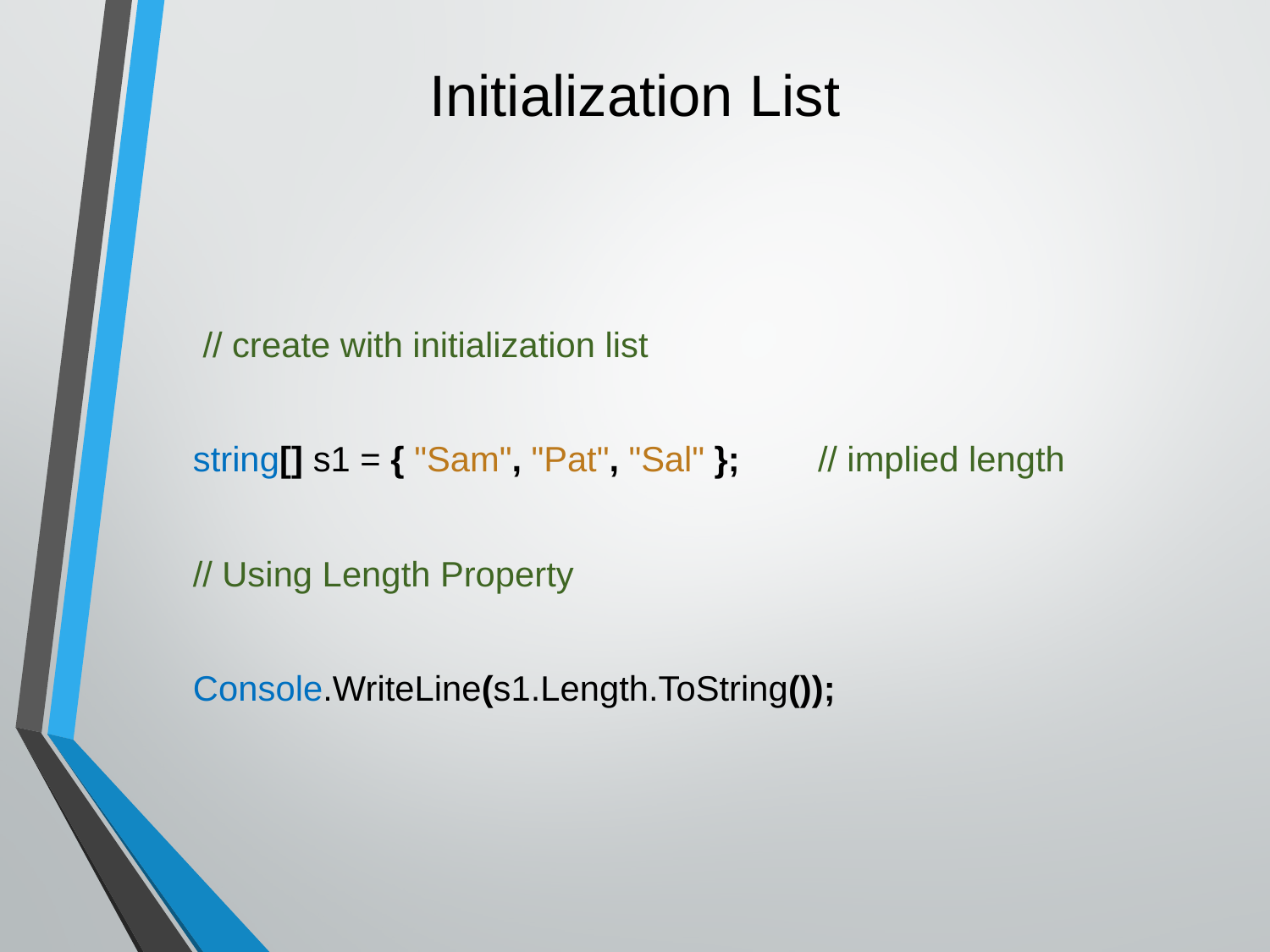

# Initialization List
             // create with initialization list

            string[] s1 = { "Sam", "Pat", "Sal" };        // implied length

            // Using Length Property

            Console.WriteLine(s1.Length.ToString());